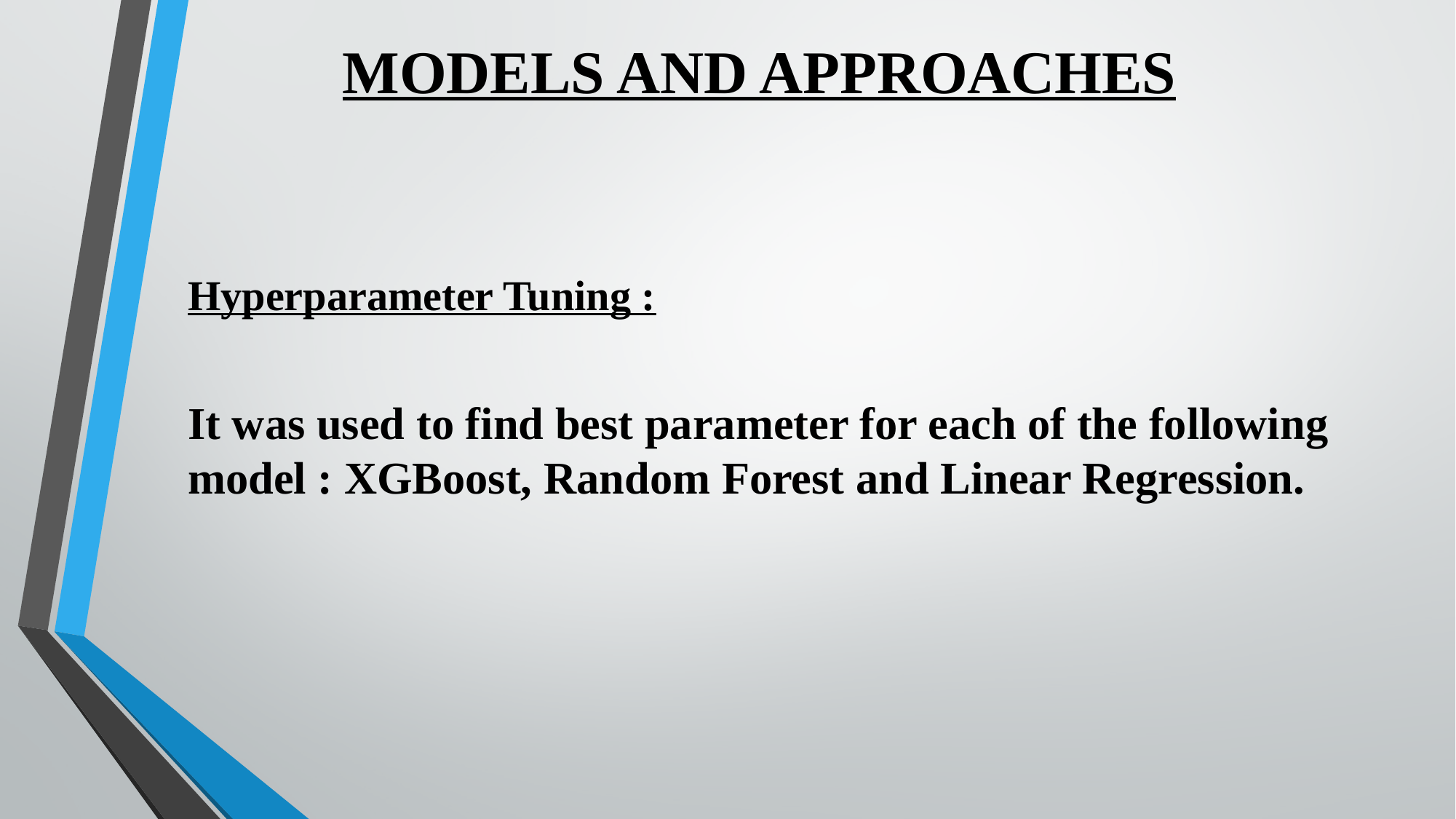

MODELS AND APPROACHES
Hyperparameter Tuning :

It was used to find best parameter for each of the following model : XGBoost, Random Forest and Linear Regression.